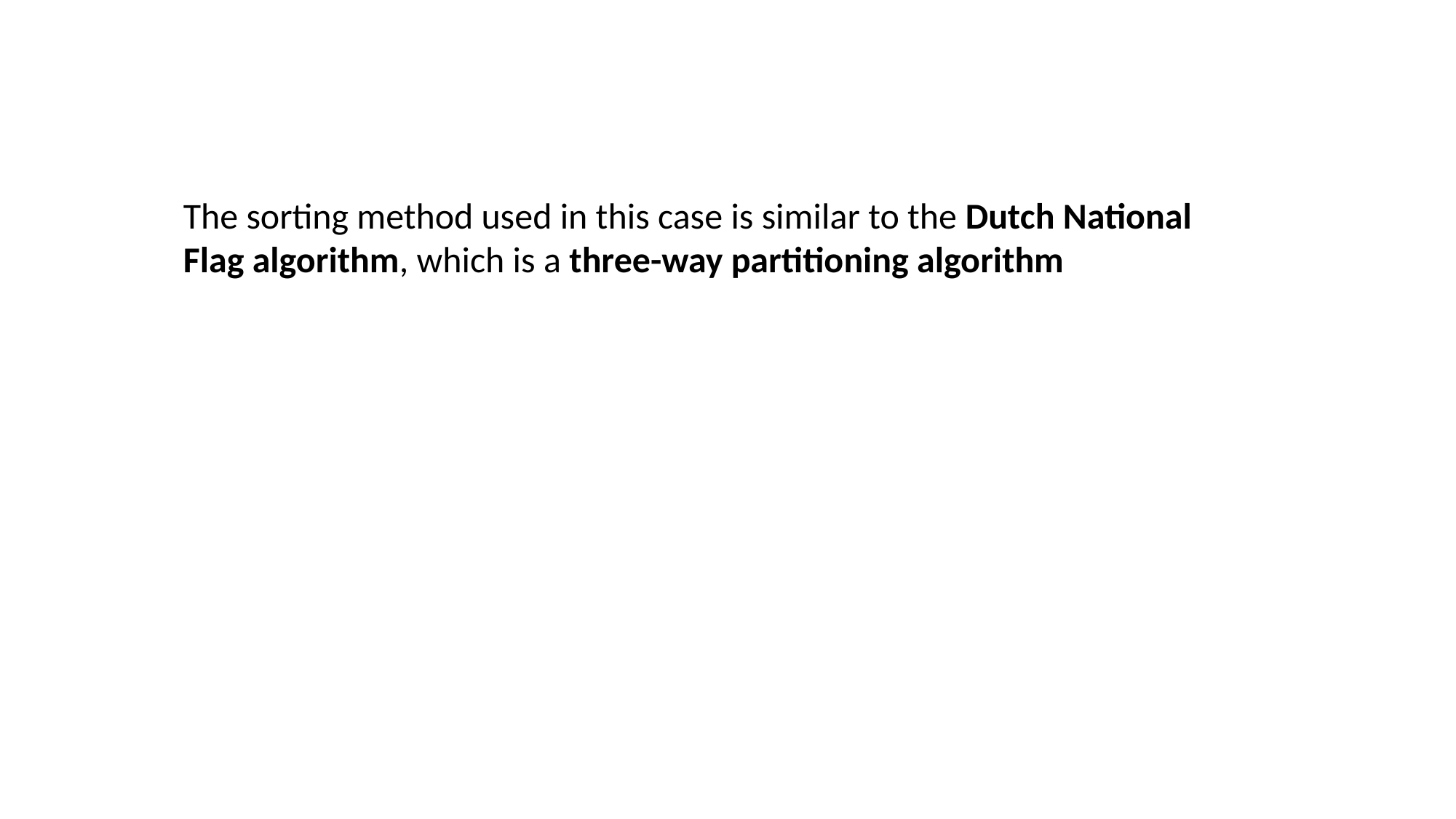

The sorting method used in this case is similar to the Dutch National Flag algorithm, which is a three-way partitioning algorithm